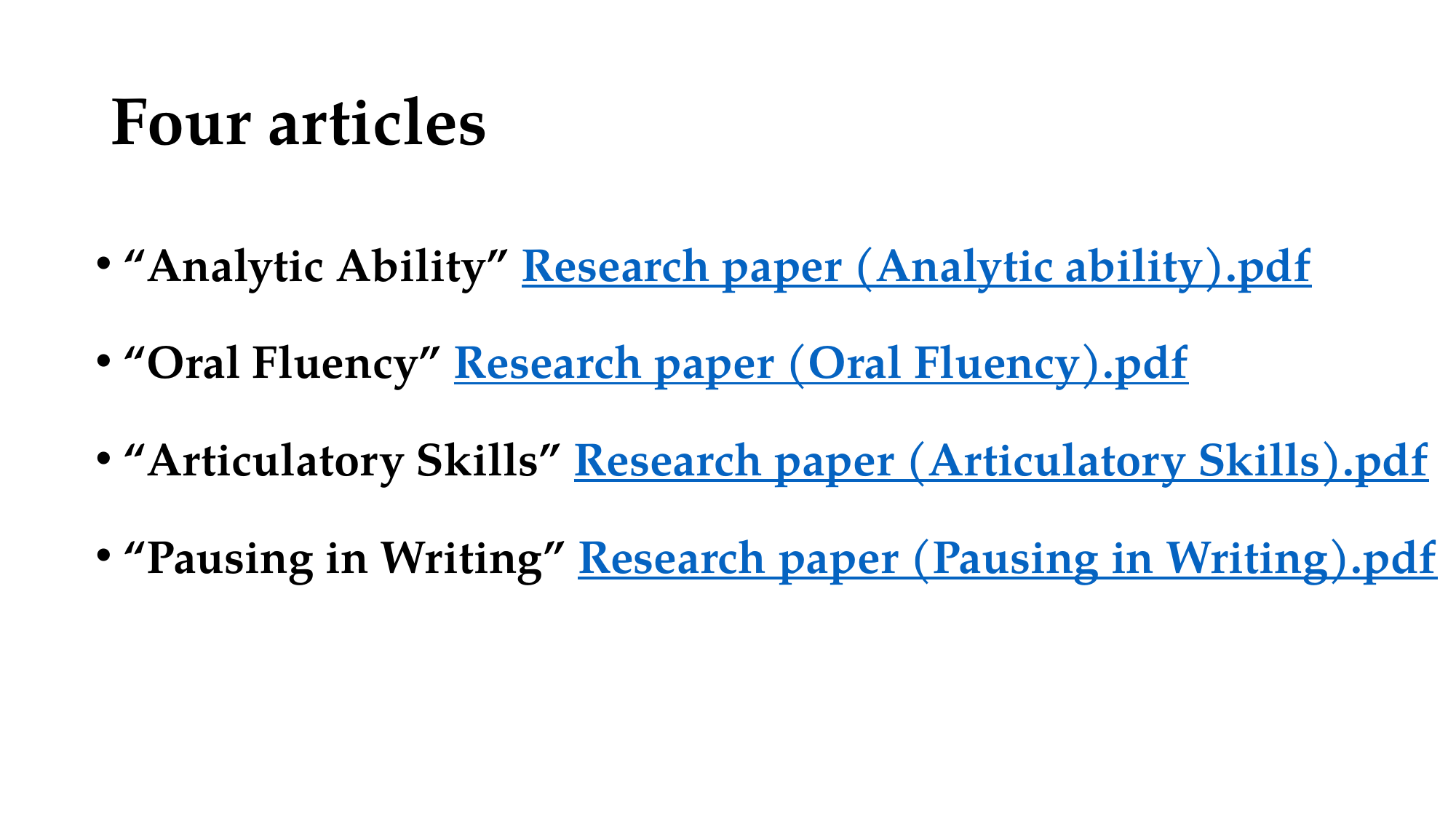

# Four articles
“Analytic Ability” Research paper (Analytic ability).pdf
“Oral Fluency” Research paper (Oral Fluency).pdf
“Articulatory Skills” Research paper (Articulatory Skills).pdf
“Pausing in Writing” Research paper (Pausing in Writing).pdf